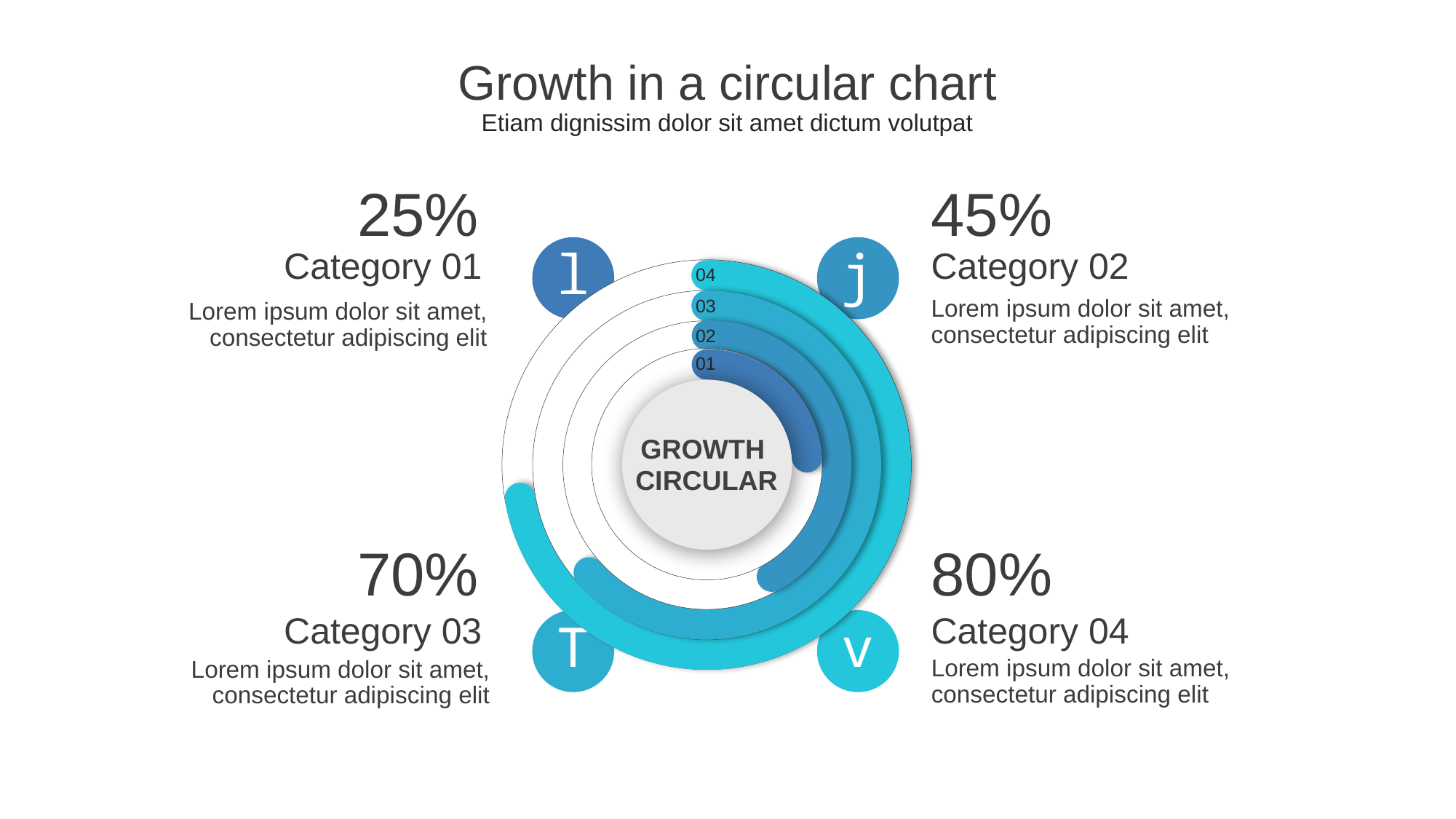

Growth in a circular chart
Etiam dignissim dolor sit amet dictum volutpat
25%
Category 01
Lorem ipsum dolor sit amet, consectetur adipiscing elit
45%
Category 02
Lorem ipsum dolor sit amet, consectetur adipiscing elit
l
j
04

03

02

01

GROWTH
CIRCULAR
70%
Category 03
Lorem ipsum dolor sit amet, consectetur adipiscing elit
80%
Category 04
Lorem ipsum dolor sit amet, consectetur adipiscing elit
T
v